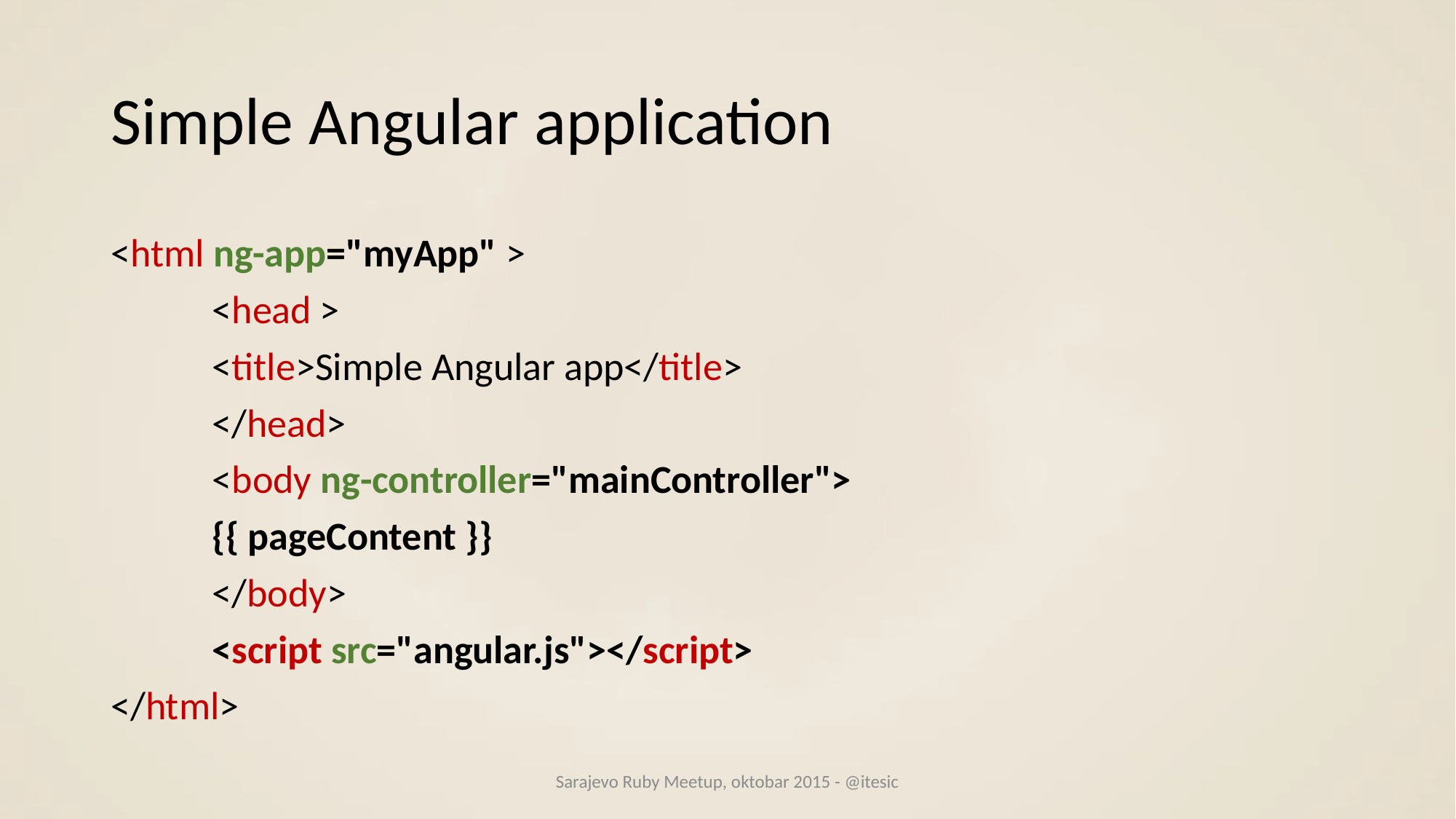

# Simple Angular application
<html ng-app="myApp" >
	<head >
		<title>Simple Angular app</title>
	</head>
	<body ng-controller="mainController">
		{{ pageContent }}
	</body>
	<script src="angular.js"></script>
</html>
Sarajevo Ruby Meetup, oktobar 2015 - @itesic